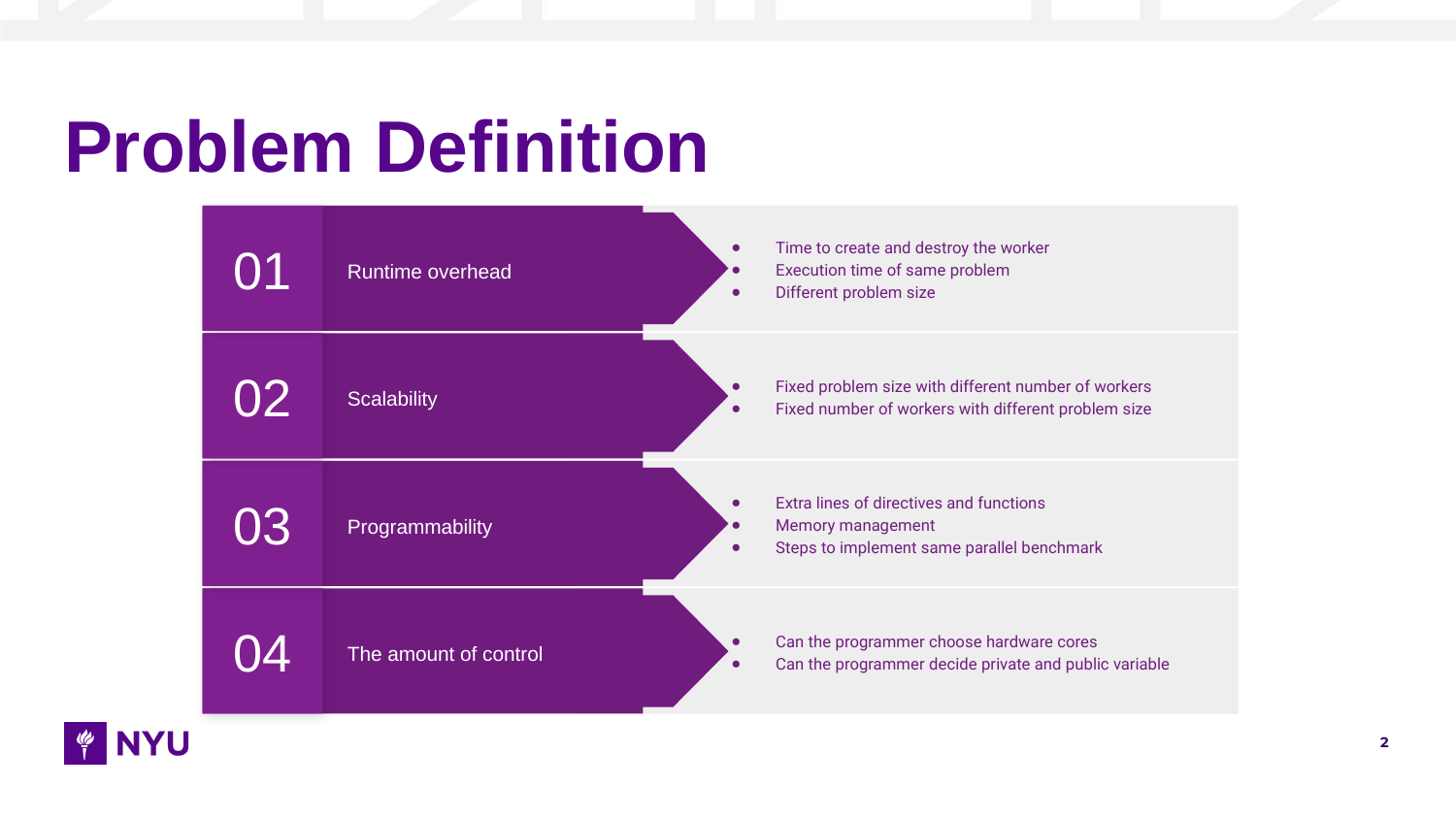

# Problem Definition

01

Time to create and destroy the worker
Execution time of same problem
Different problem size
Runtime overhead

02

Fixed problem size with different number of workers
Fixed number of workers with different problem size
Scalability

03

Extra lines of directives and functions
Memory management
Steps to implement same parallel benchmark
Programmability

04

Can the programmer choose hardware cores
Can the programmer decide private and public variable
The amount of control